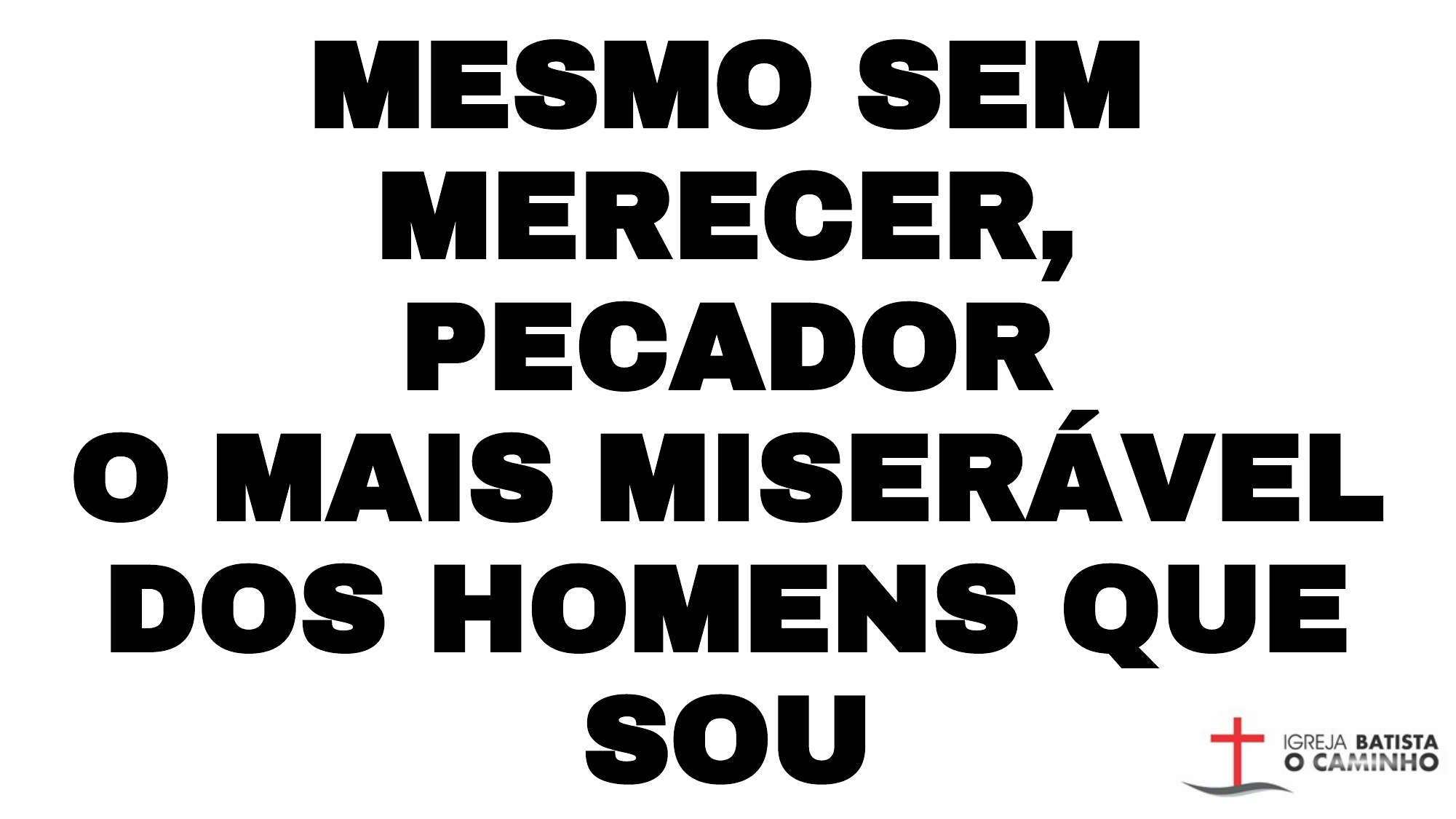

# Mesmo sem merecer, pecador O mais miserável dos homens que sou